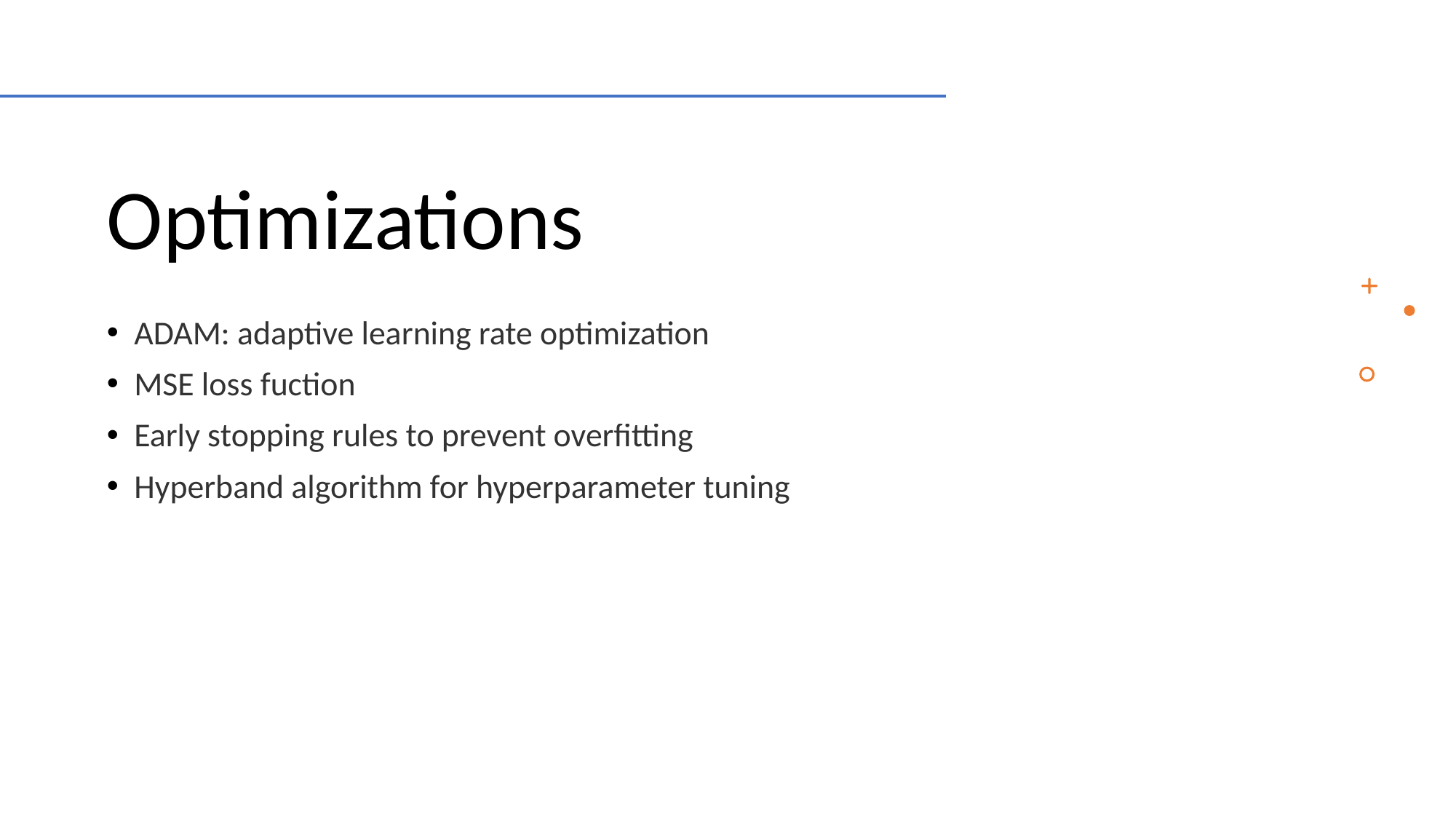

# Optimizations

ADAM: adaptive learning rate optimization
MSE loss fuction
Early stopping rules to prevent overfitting
Hyperband algorithm for hyperparameter tuning